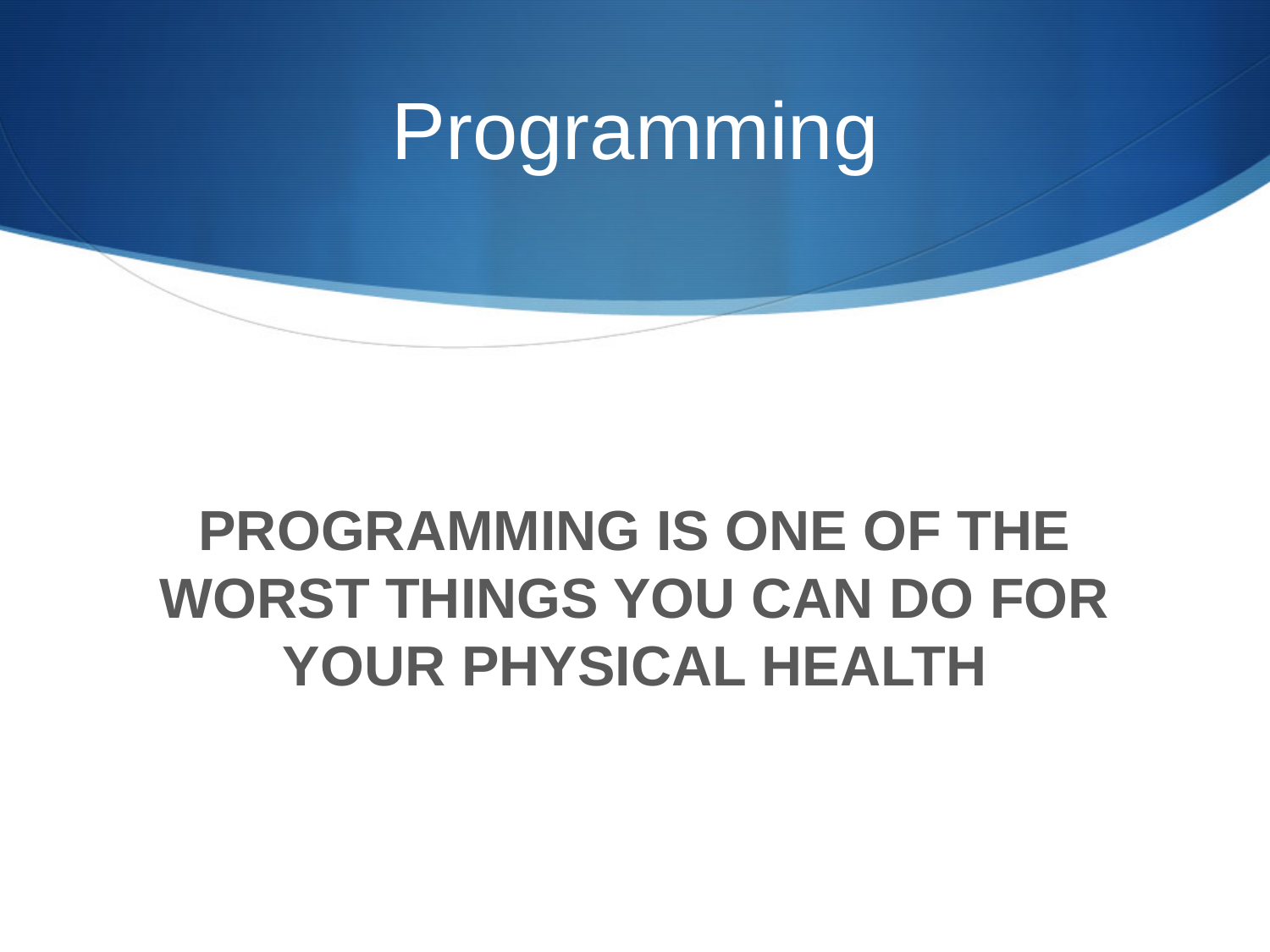

# Programming

PROGRAMMING IS ONE OF THE WORST THINGS YOU CAN DO FOR YOUR PHYSICAL HEALTH